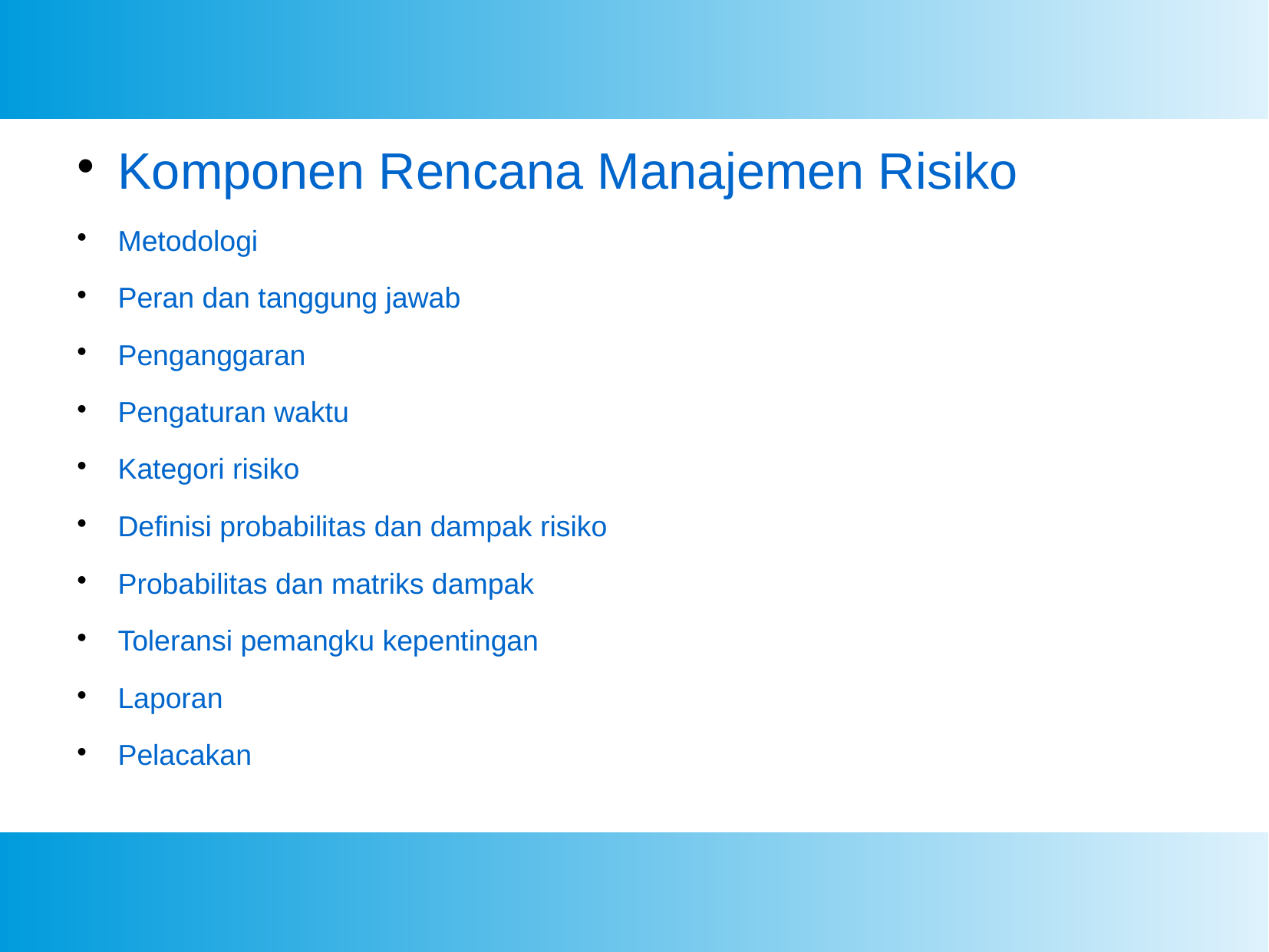

Komponen Rencana Manajemen Risiko
Metodologi
Peran dan tanggung jawab
Penganggaran
Pengaturan waktu
Kategori risiko
Definisi probabilitas dan dampak risiko
Probabilitas dan matriks dampak
Toleransi pemangku kepentingan
Laporan
Pelacakan